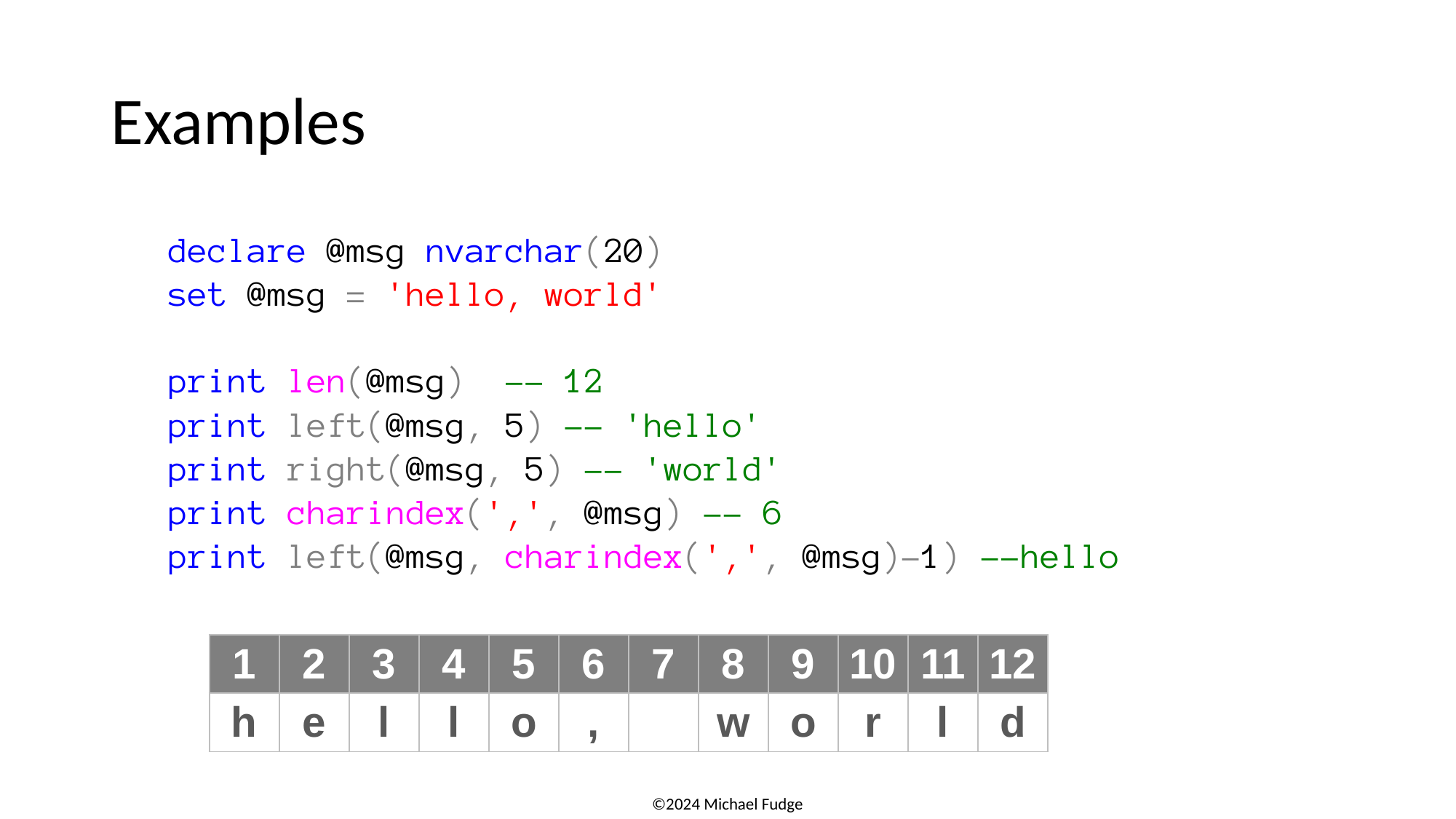

# Examples
declare @msg nvarchar(20)
set @msg = 'hello, world'

print len(@msg)  -- 12
print left(@msg, 5) -- 'hello'
print right(@msg, 5) -- 'world'
print charindex(',', @msg) -- 6
print left(@msg, charindex(',', @msg)-1) --hello
| 1 | 2 | 3 | 4 | 5 | 6 | 7 | 8 | 9 | 10 | 11 | 12 |
| --- | --- | --- | --- | --- | --- | --- | --- | --- | --- | --- | --- |
| h | e | l | l | o | , |  | w | o | r | l | d |